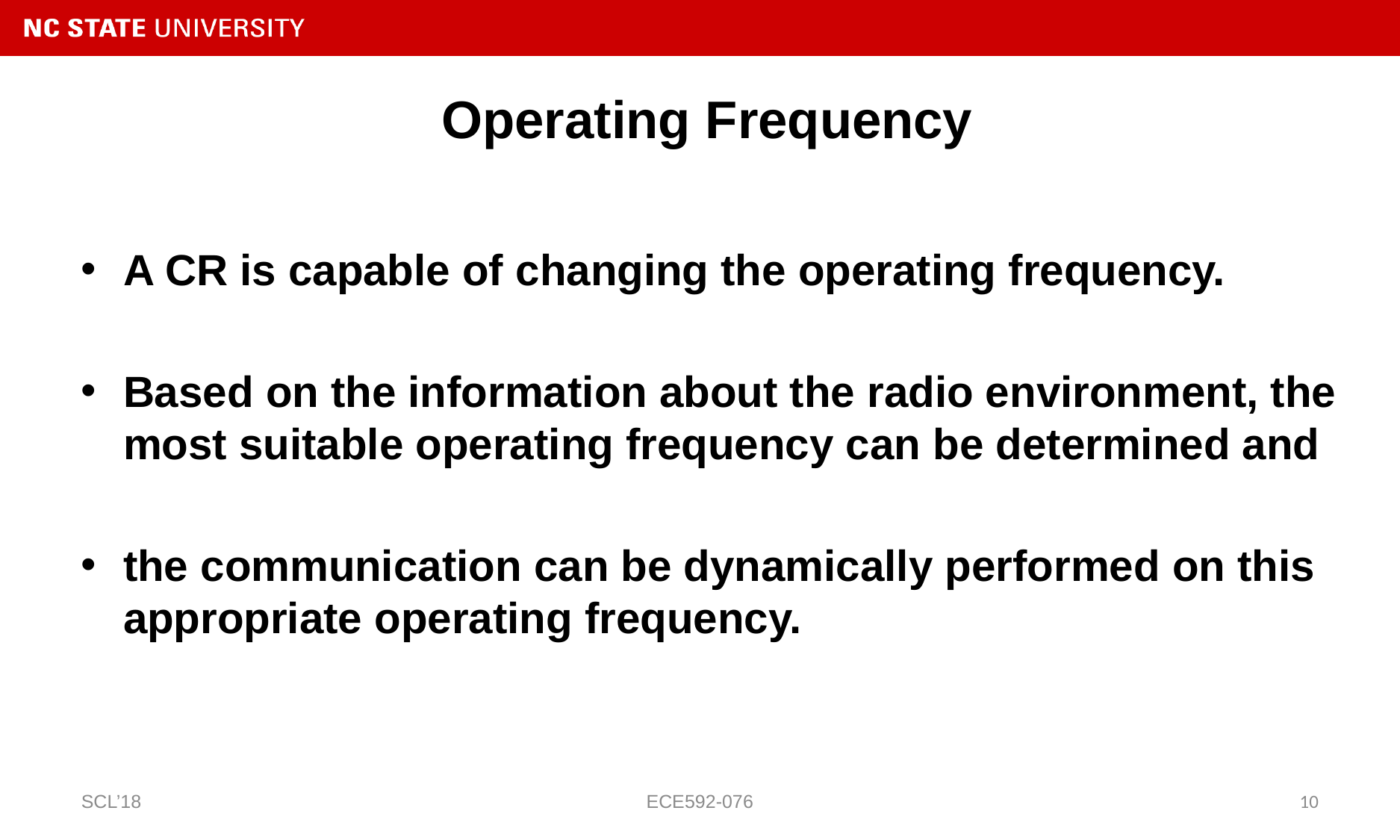

# Operating Frequency

A CR is capable of changing the operating frequency.

Based on the information about the radio environment, the most suitable operating frequency can be determined and

the communication can be dynamically performed on this appropriate operating frequency.
SCL’18
ECE592-076
10